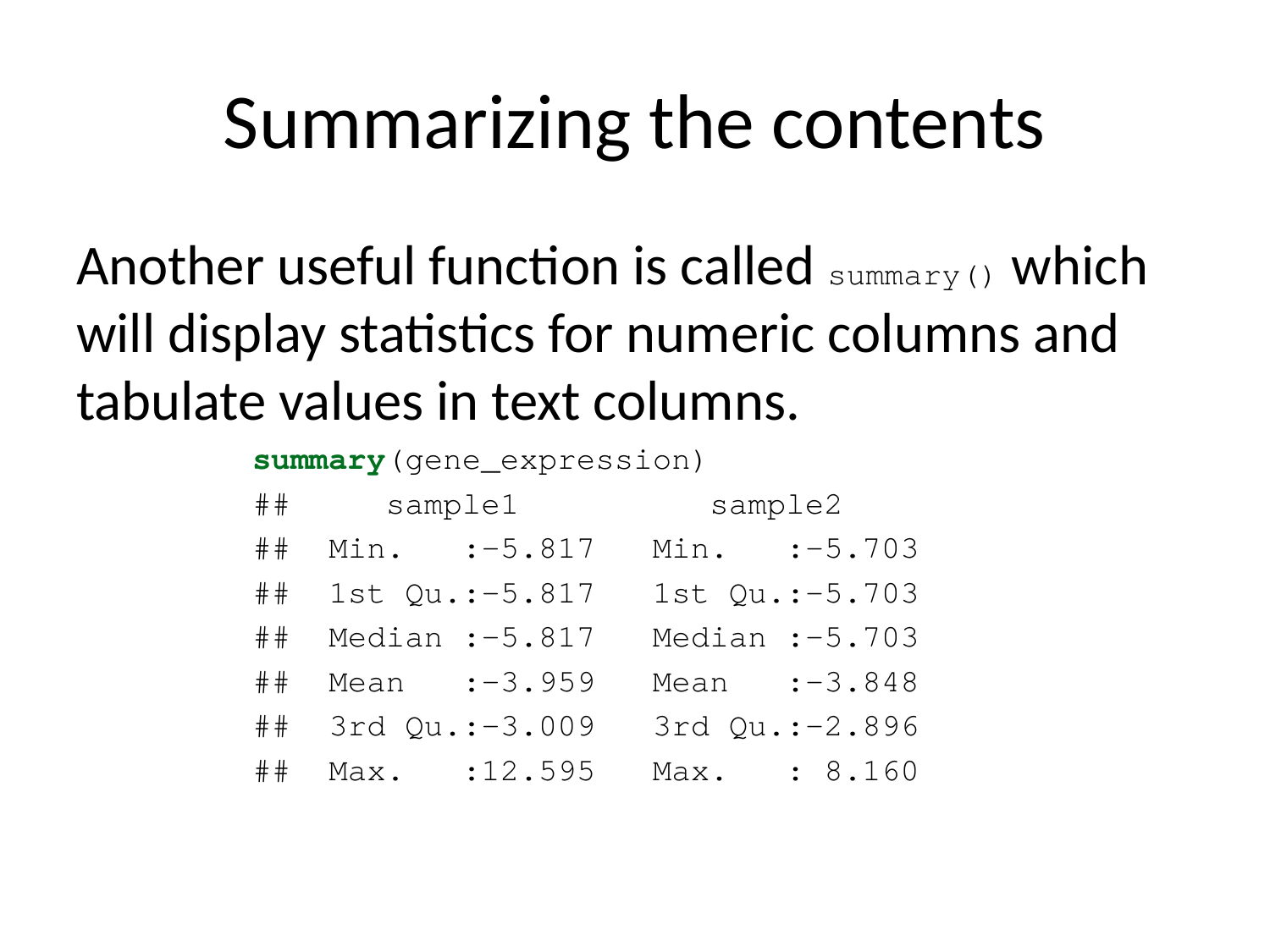

# Summarizing the contents
Another useful function is called summary() which will display statistics for numeric columns and tabulate values in text columns.
summary(gene_expression)
##     sample1          sample2
##  Min.   :-5.817   Min.   :-5.703
##  1st Qu.:-5.817   1st Qu.:-5.703
##  Median :-5.817   Median :-5.703
##  Mean   :-3.959   Mean   :-3.848
##  3rd Qu.:-3.009   3rd Qu.:-2.896
##  Max.   :12.595   Max.   : 8.160